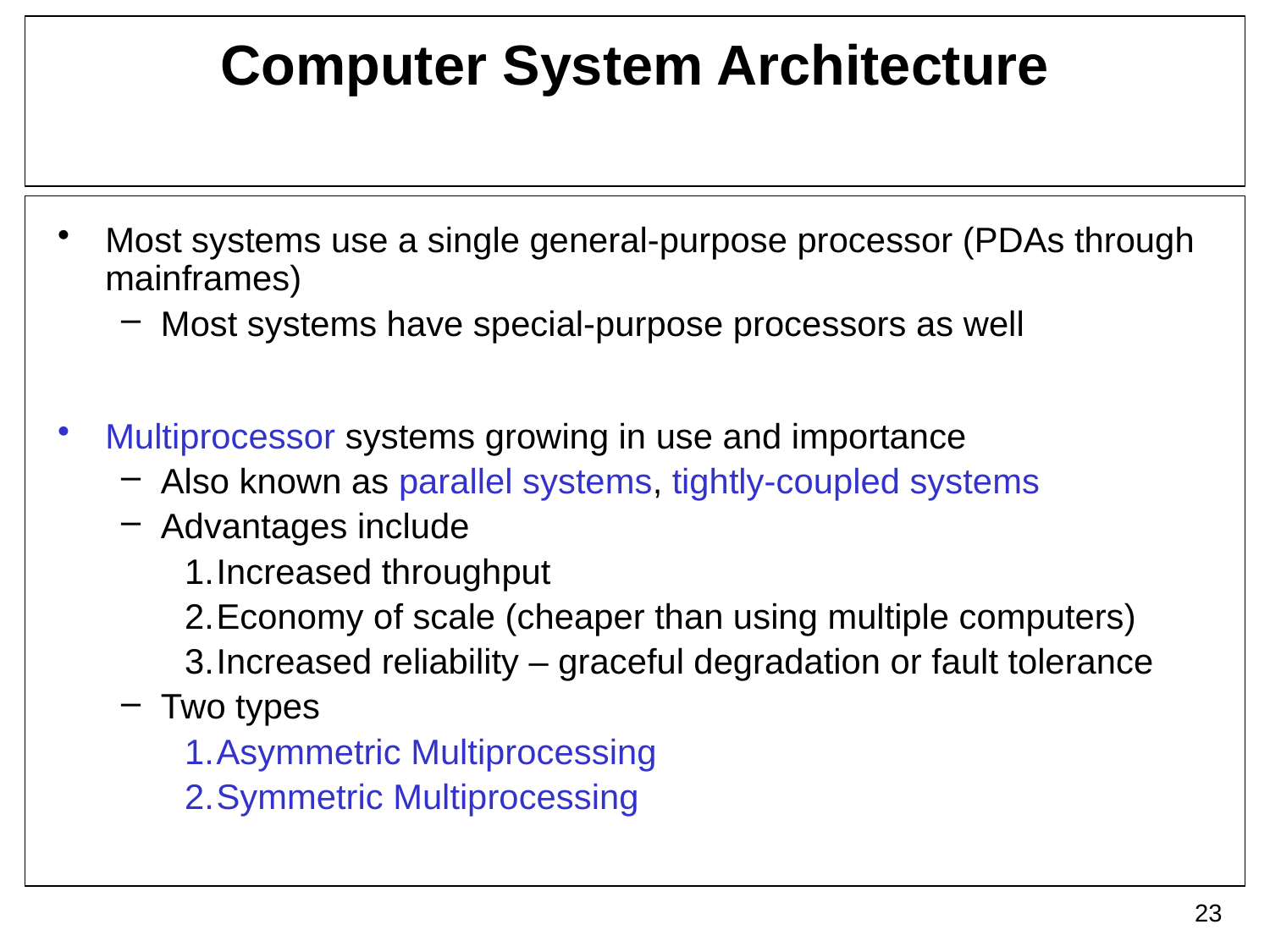

# Computer System Architecture
Most systems use a single general-purpose processor (PDAs through mainframes)
Most systems have special-purpose processors as well

Multiprocessor systems growing in use and importance
Also known as parallel systems, tightly-coupled systems
Advantages include
Increased throughput
Economy of scale (cheaper than using multiple computers)
Increased reliability – graceful degradation or fault tolerance
Two types
Asymmetric Multiprocessing
Symmetric Multiprocessing

23